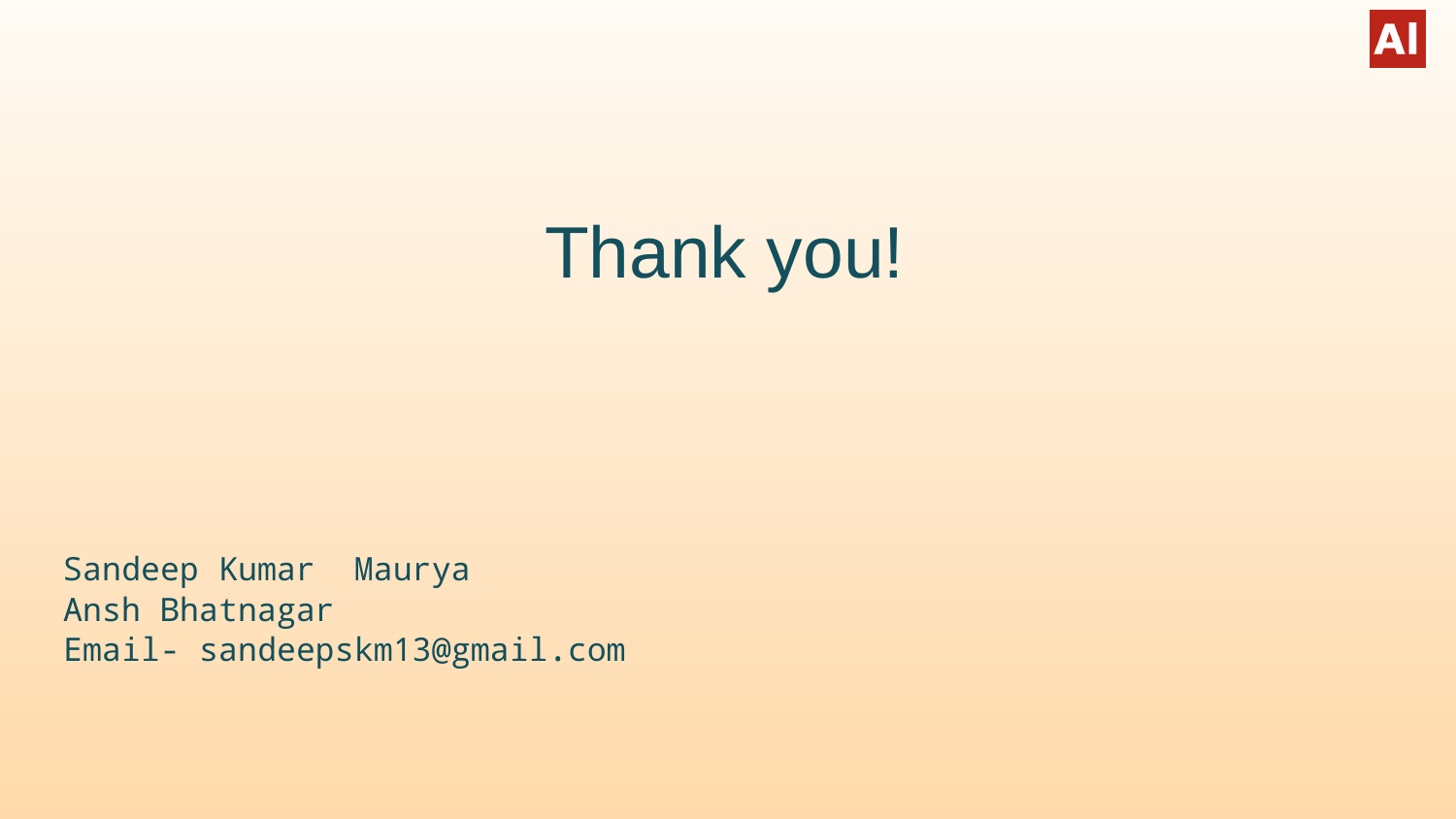

Thank you!
Sandeep Kumar  Maurya
Ansh Bhatnagar
Email- sandeepskm13@gmail.com